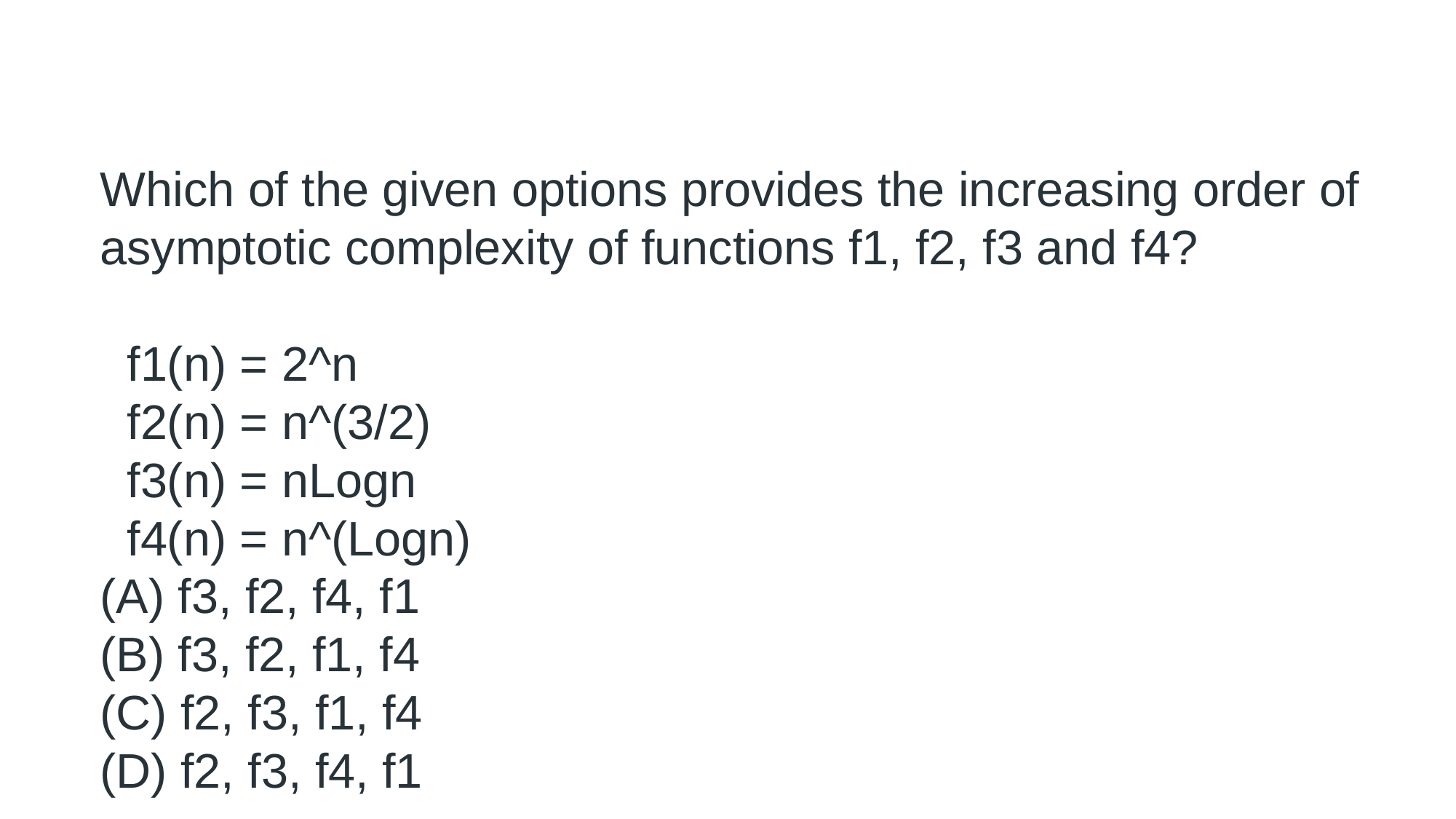

#
Which of the given options provides the increasing order of asymptotic complexity of functions f1, f2, f3 and f4?

  f1(n) = 2^n
  f2(n) = n^(3/2)
  f3(n) = nLogn
  f4(n) = n^(Logn)
(A) f3, f2, f4, f1
(B) f3, f2, f1, f4
(C) f2, f3, f1, f4
(D) f2, f3, f4, f1